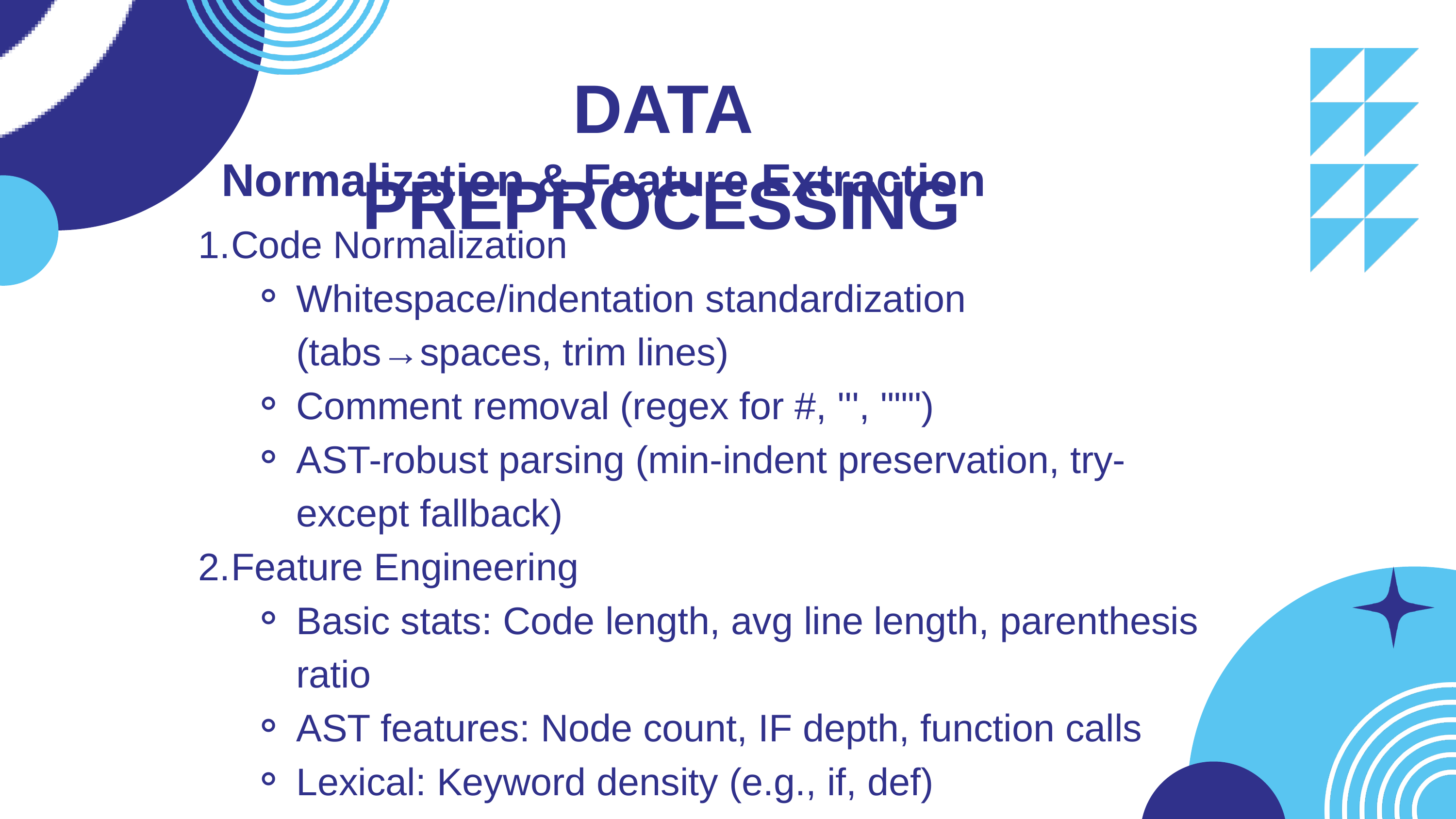

DATA PREPROCESSING
Normalization & Feature Extraction

Code Normalization
Whitespace/indentation standardization (tabs→spaces, trim lines)
Comment removal (regex for #, ''', """)
AST-robust parsing (min-indent preservation, try-except fallback)
Feature Engineering
Basic stats: Code length, avg line length, parenthesis ratio
AST features: Node count, IF depth, function calls
Lexical: Keyword density (e.g., if, def)